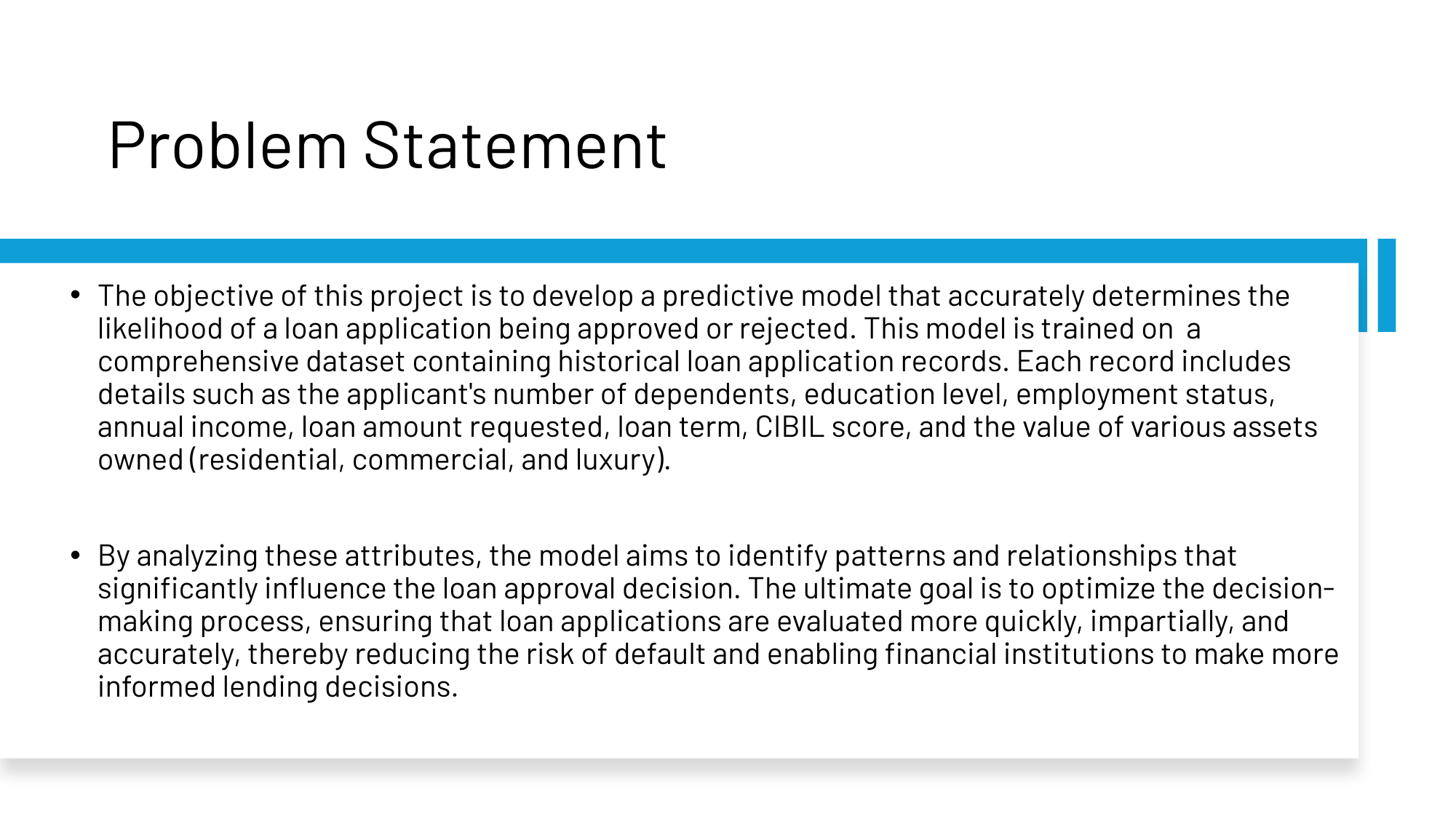

# Problem Statement

The objective of this project is to develop a predictive model that accurately determines the likelihood of a loan application being approved or rejected. This model is trained on  a comprehensive dataset containing historical loan application records. Each record includes details such as the applicant's number of dependents, education level, employment status, annual income, loan amount requested, loan term, CIBIL score, and the value of various assets owned (residential, commercial, and luxury).

By analyzing these attributes, the model aims to identify patterns and relationships that significantly influence the loan approval decision. The ultimate goal is to optimize the decision-making process, ensuring that loan applications are evaluated more quickly, impartially, and accurately, thereby reducing the risk of default and enabling financial institutions to make more informed lending decisions.